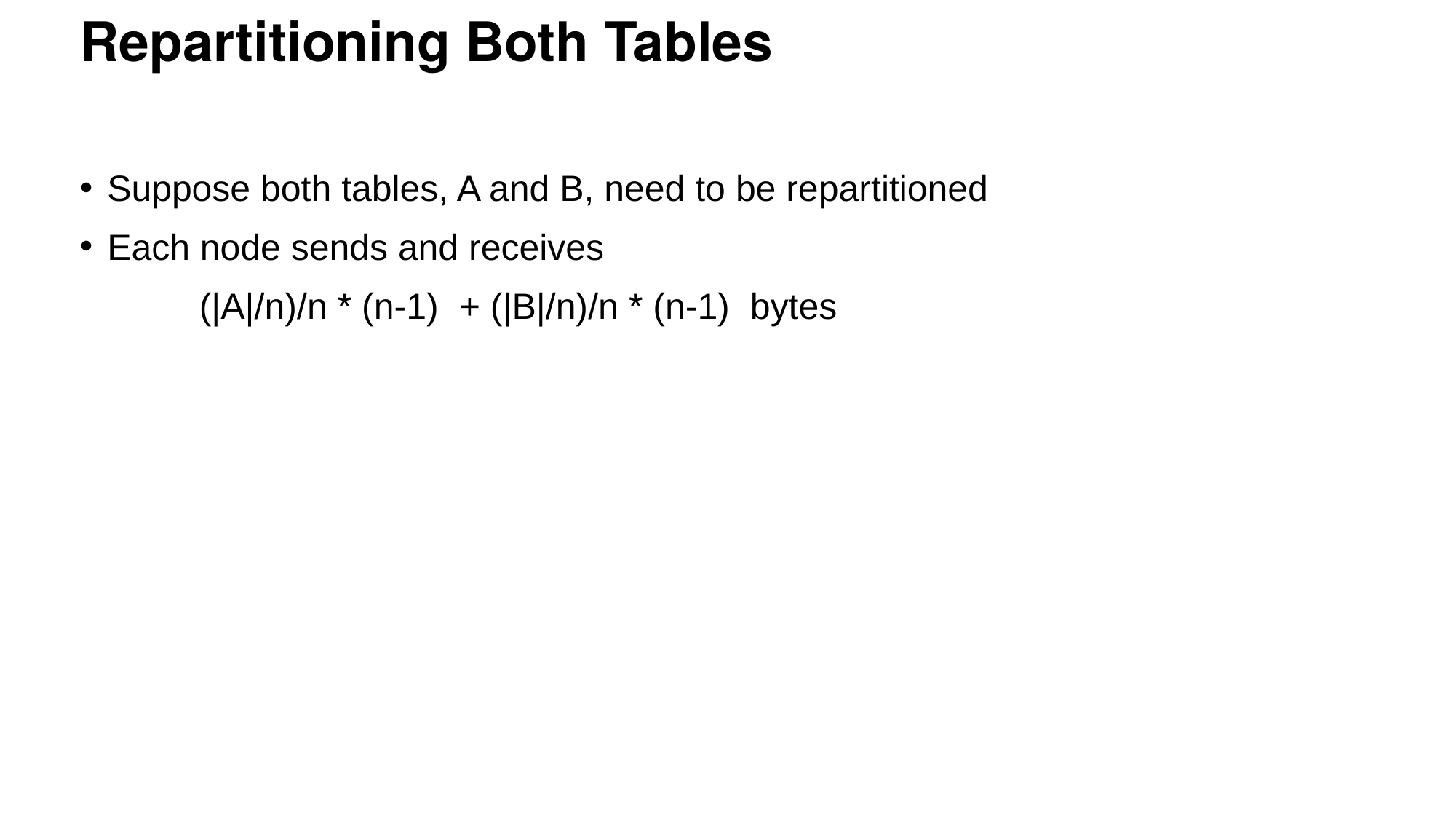

# Repartitioning Both Tables
Suppose both tables, A and B, need to be repartitioned
Each node sends and receives
	 (|A|/n)/n * (n-1)  + (|B|/n)/n * (n-1)  bytes